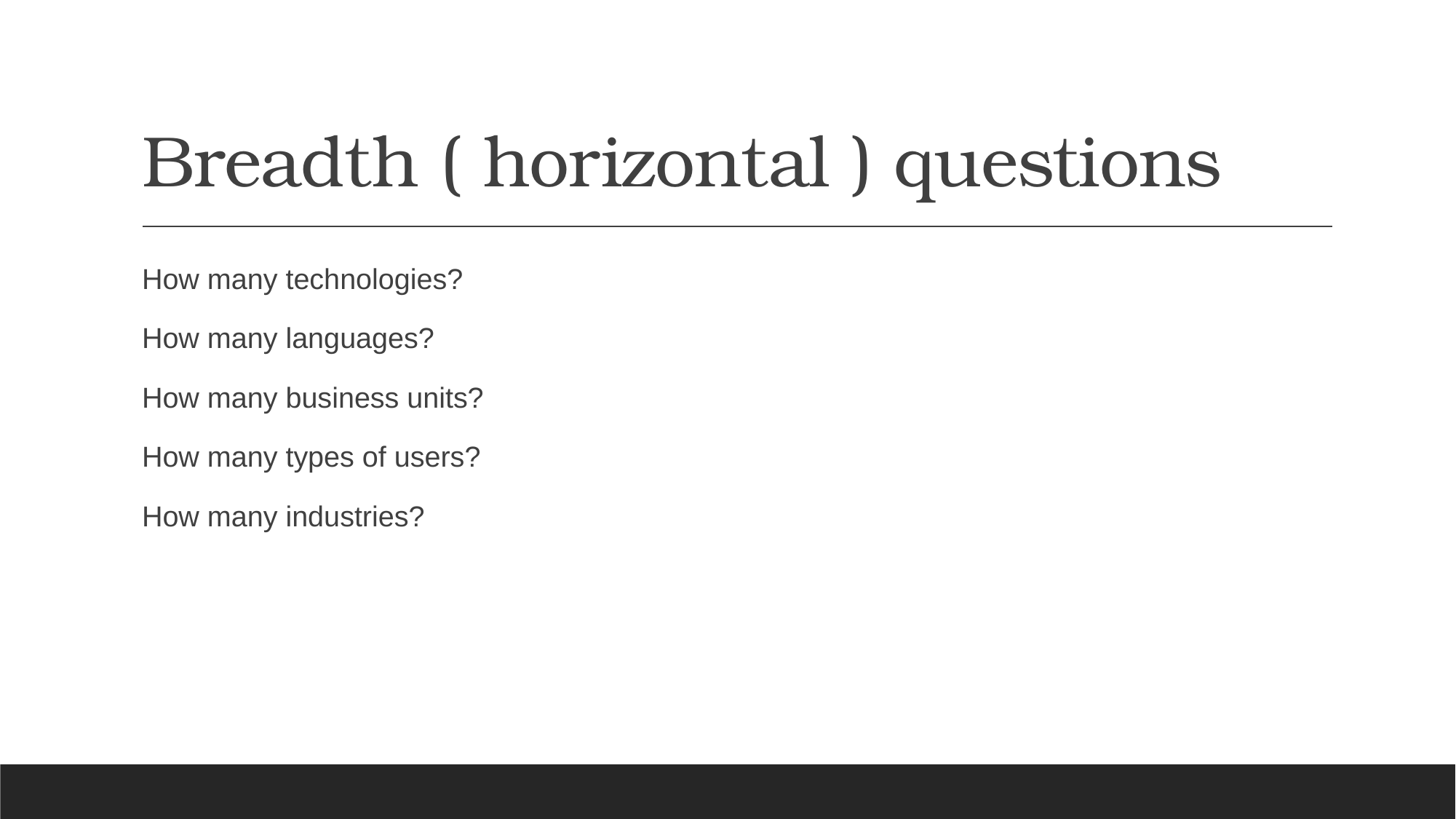

# Breadth ( horizontal ) questions
How many technologies?
How many languages?
How many business units?
How many types of users?
How many industries?